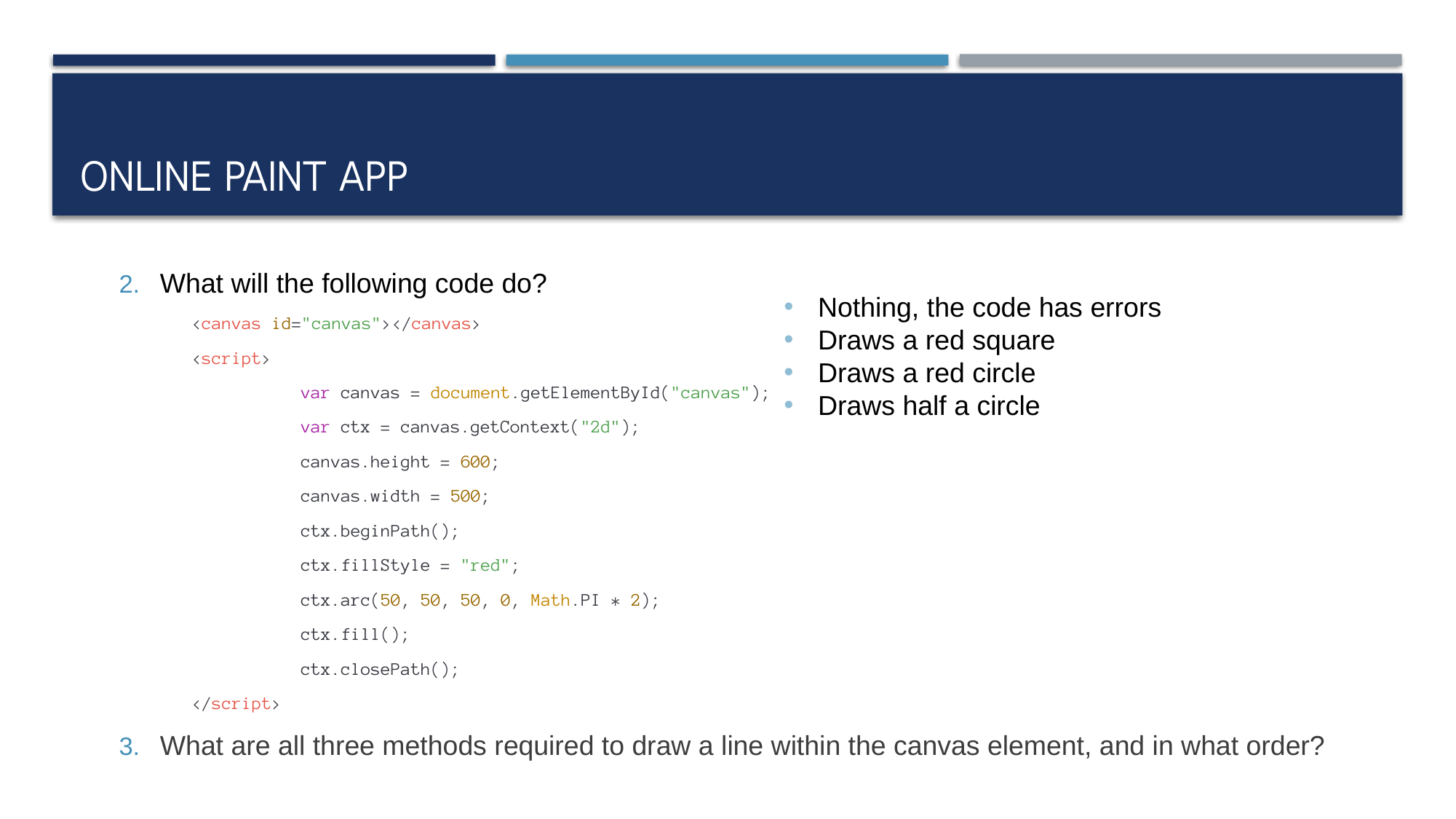

# Online paint app
What will the following code do?
<canvas id="canvas"></canvas>
<script>
	var canvas = document.getElementById("canvas");
	var ctx = canvas.getContext("2d");
	canvas.height = 600;
	canvas.width = 500;
	ctx.beginPath();
	ctx.fillStyle = "red";
	ctx.arc(50, 50, 50, 0, Math.PI * 2);
	ctx.fill();
	ctx.closePath();
</script>
What are all three methods required to draw a line within the canvas element, and in what order?
Nothing, the code has errors
Draws a red square
Draws a red circle
Draws half a circle